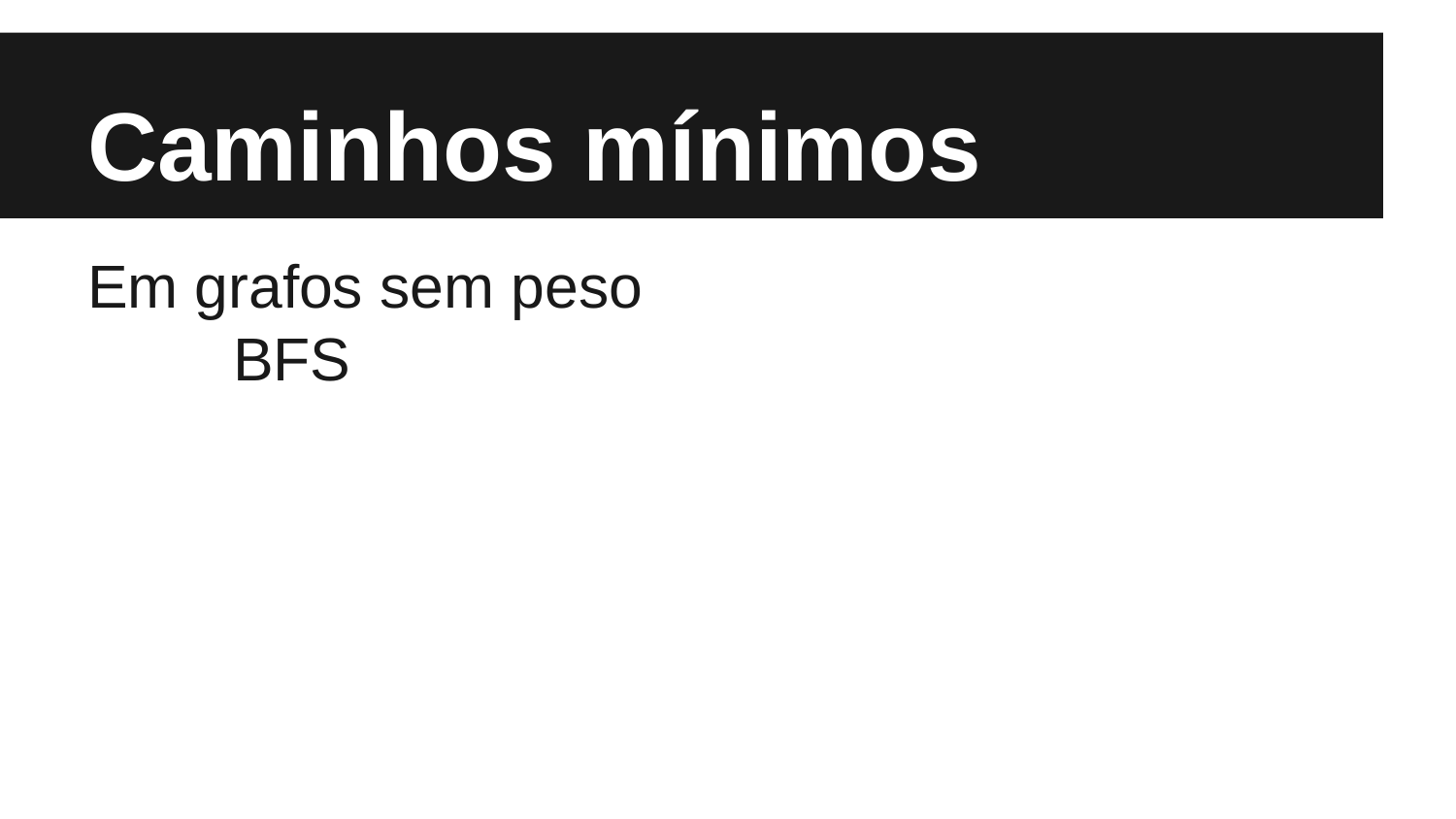

# Caminhos mínimos
Em grafos sem peso
	BFS